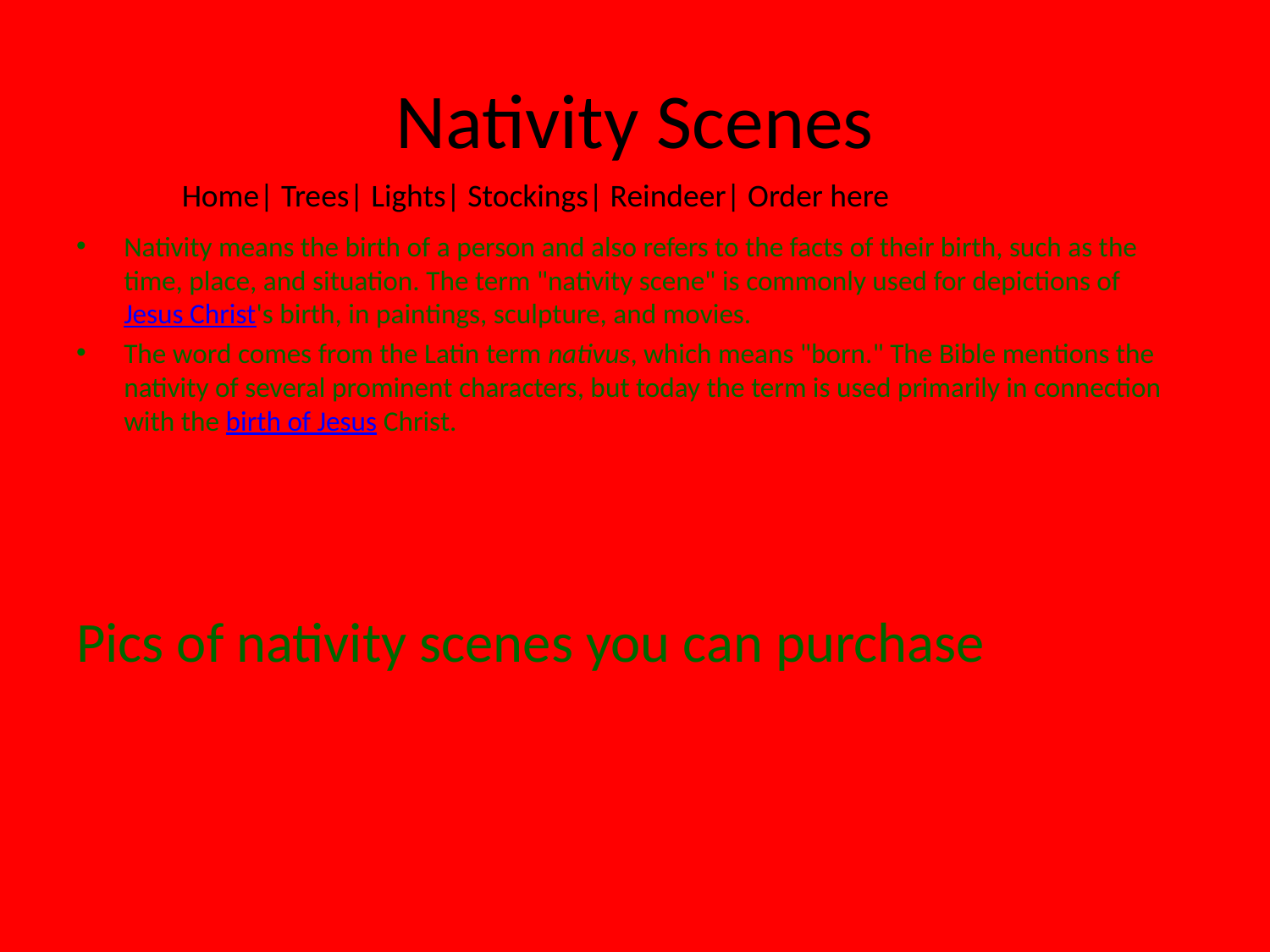

# Nativity Scenes
Home| Trees| Lights| Stockings| Reindeer| Order here
Nativity means the birth of a person and also refers to the facts of their birth, such as the time, place, and situation. The term "nativity scene" is commonly used for depictions of Jesus Christ's birth, in paintings, sculpture, and movies.
The word comes from the Latin term nativus, which means "born." The Bible mentions the nativity of several prominent characters, but today the term is used primarily in connection with the birth of Jesus Christ.

Pics of nativity scenes you can purchase